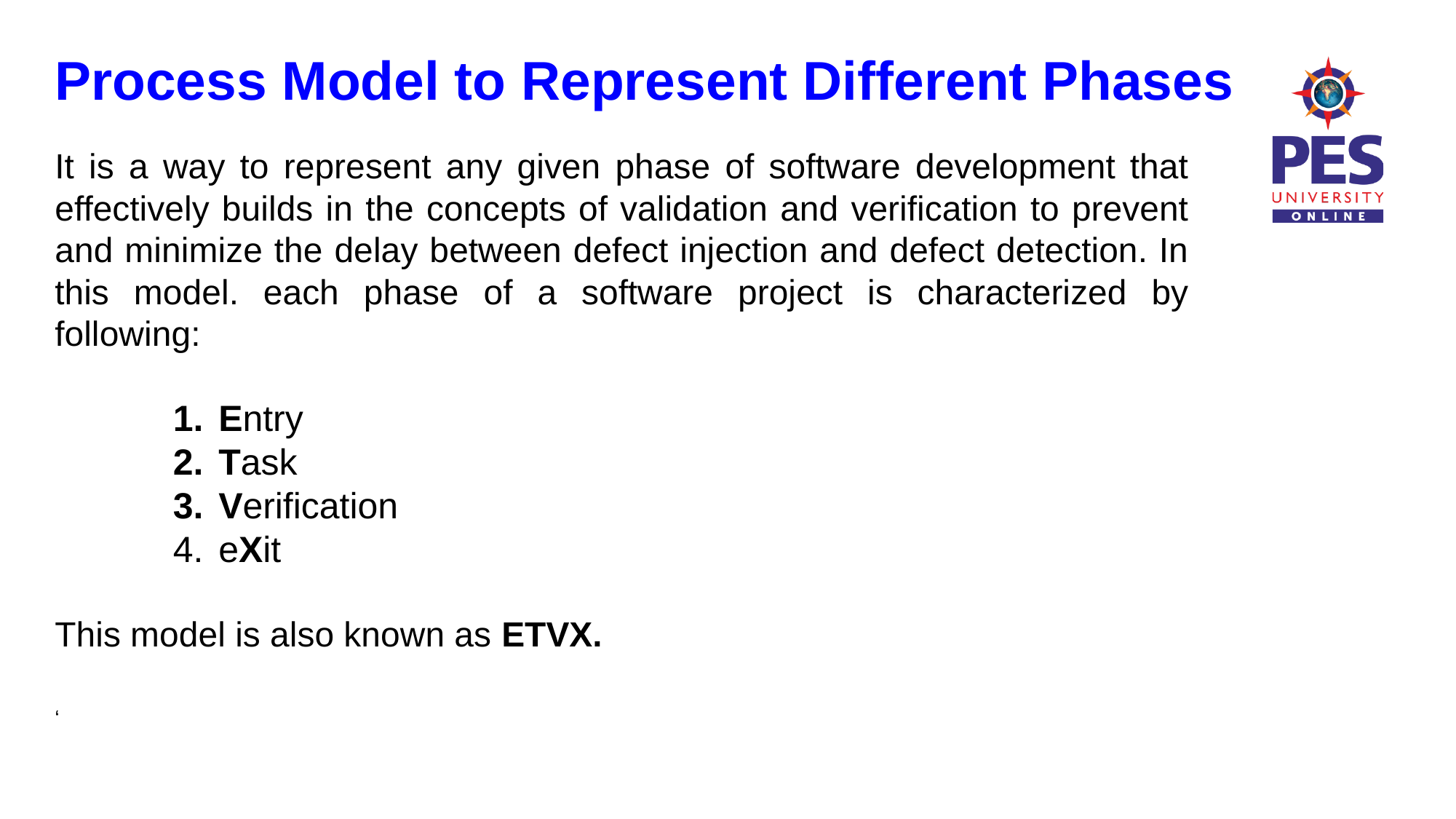

Process Model to Represent Different Phases
It is a way to represent any given phase of software development that effectively builds in the concepts of validation and verification to prevent and minimize the delay between defect injection and defect detection. In this model. each phase of a software project is characterized by following:

Entry
Task
Verification
eXit

This model is also known as ETVX.

‘